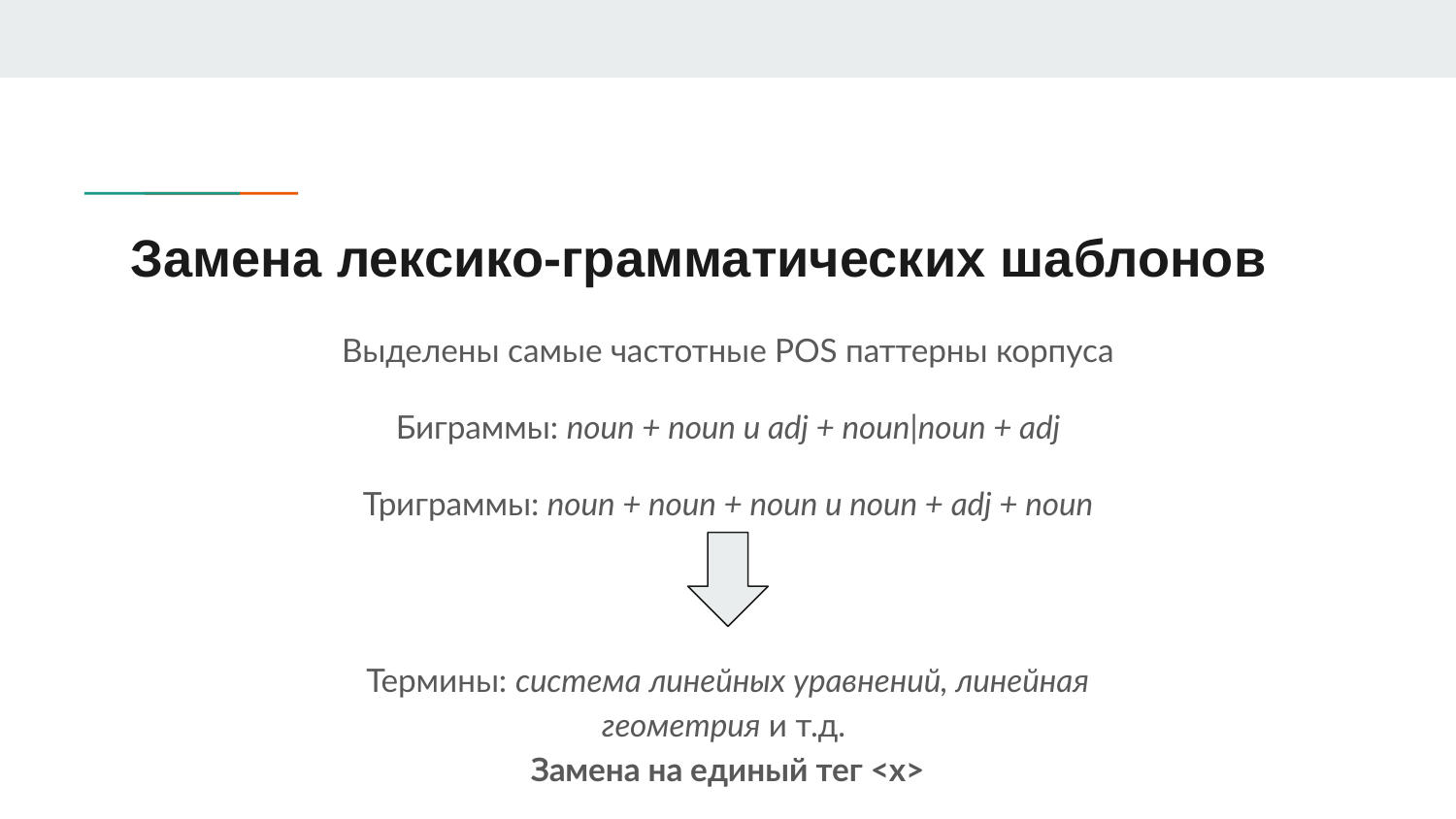

# Замена лексико-грамматических шаблонов
Выделены самые частотные POS паттерны корпуса
Биграммы: noun + noun и adj + noun|noun + adj
Триграммы: noun + noun + noun и noun + adj + noun

Термины: система линейных уравнений, линейная геометрия и т.д.
Замена на единый тег <x>